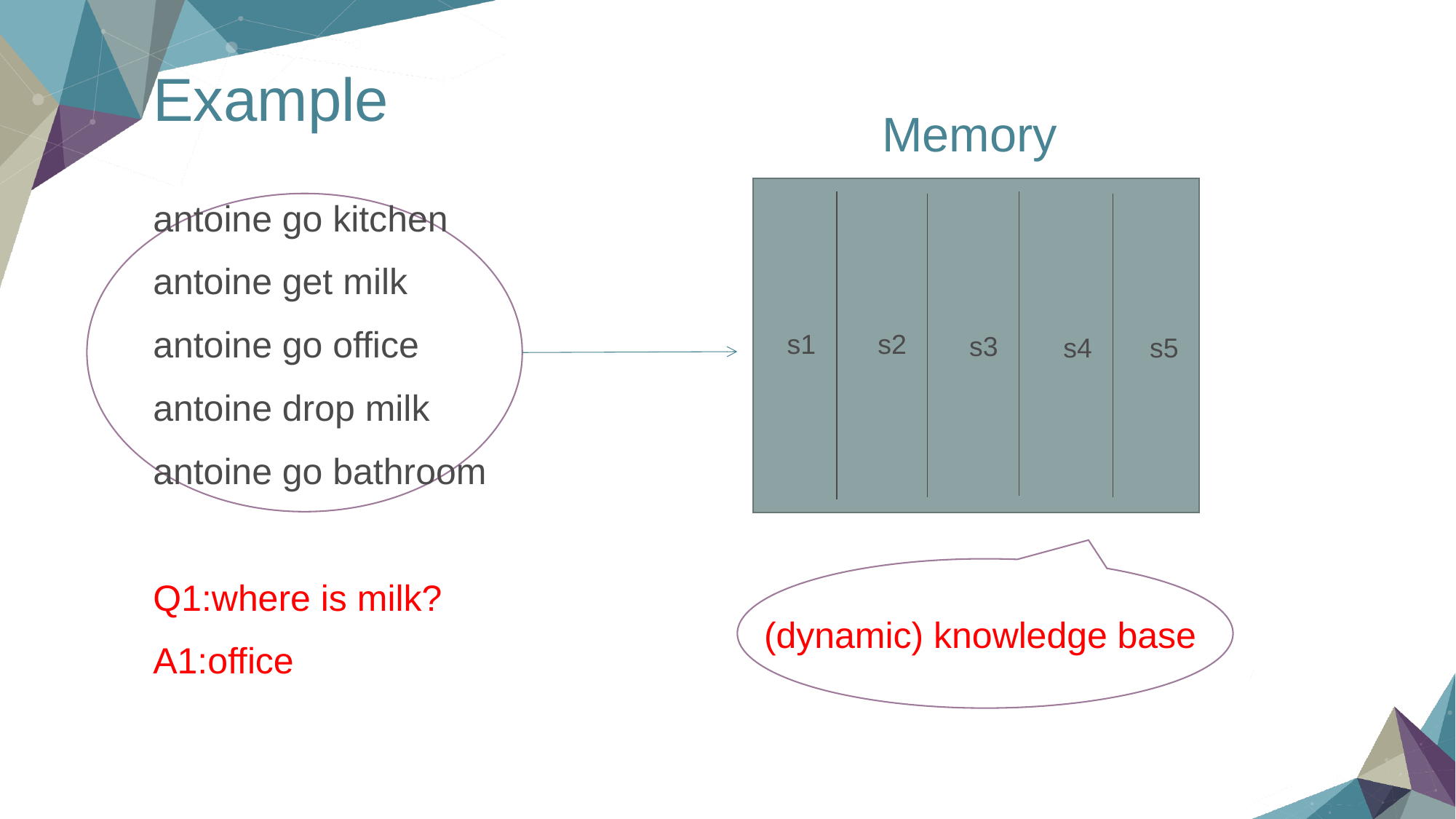

# Example
Memory

antoine go kitchen
antoine get milk
antoine go office
antoine drop milk
antoine go bathroom

Q1:where is milk?
A1:office

s1
s2
s3
s5
s4

(dynamic) knowledge base